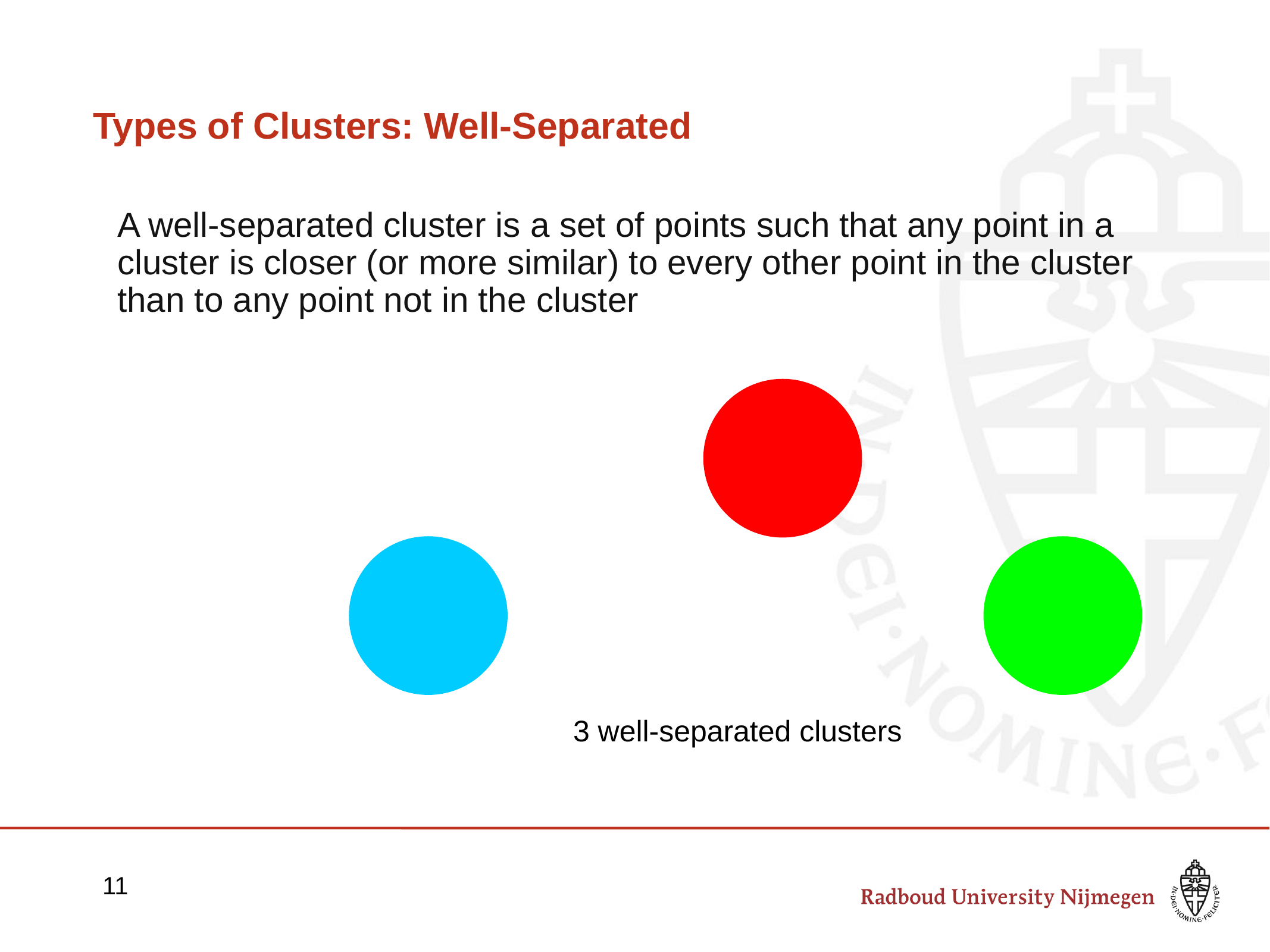

# Types of Clusters: Well-Separated
A well-separated cluster is a set of points such that any point in a cluster is closer (or more similar) to every other point in the cluster than to any point not in the cluster

3 well-separated clusters
11